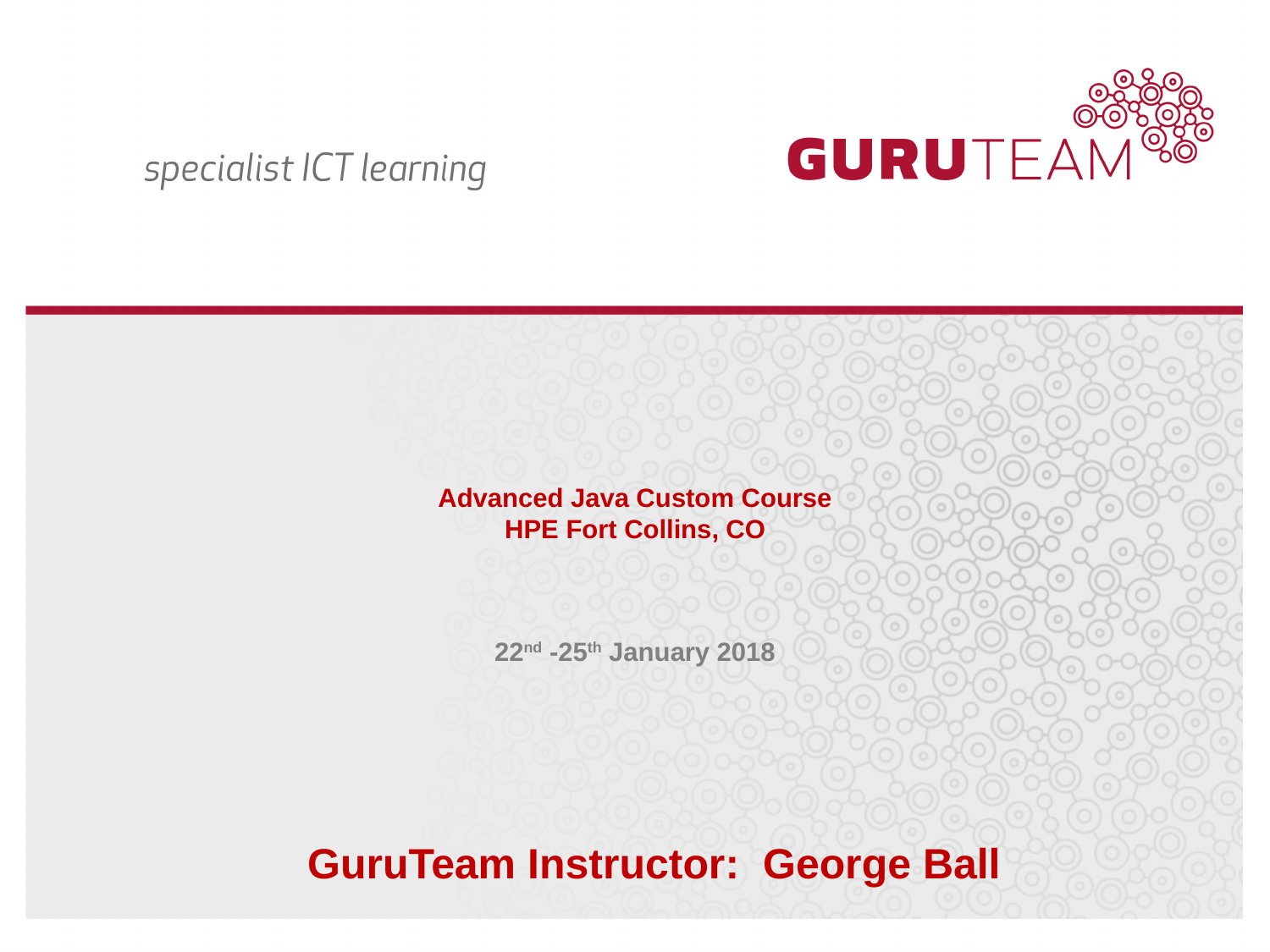

# Advanced Java Custom Course HPE Fort Collins, CO 22nd -25th January 2018

GuruTeam Instructor:  George Ball